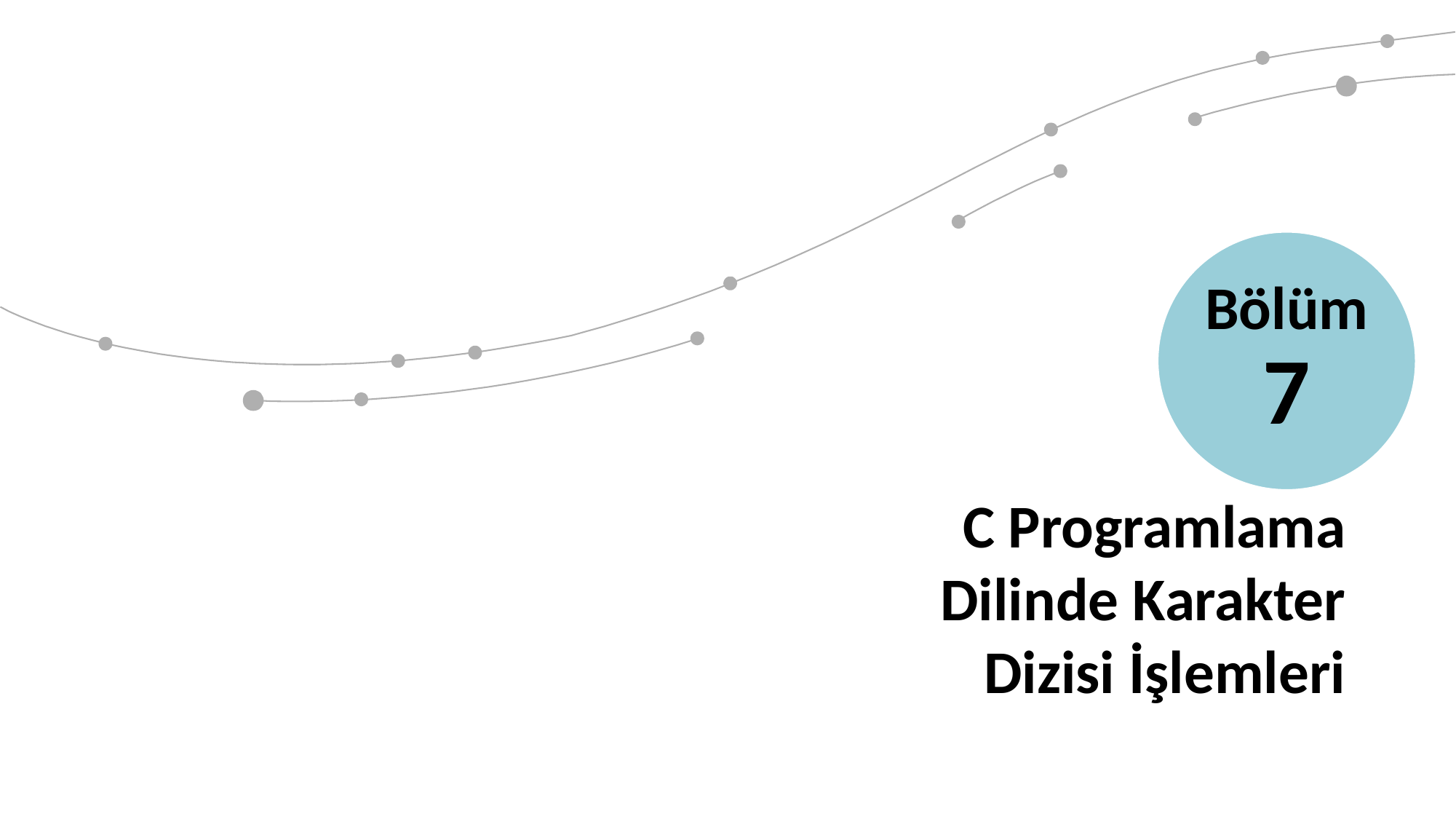

Bölüm 7

C Programlama Dilinde Karakter Dizisi İşlemleri